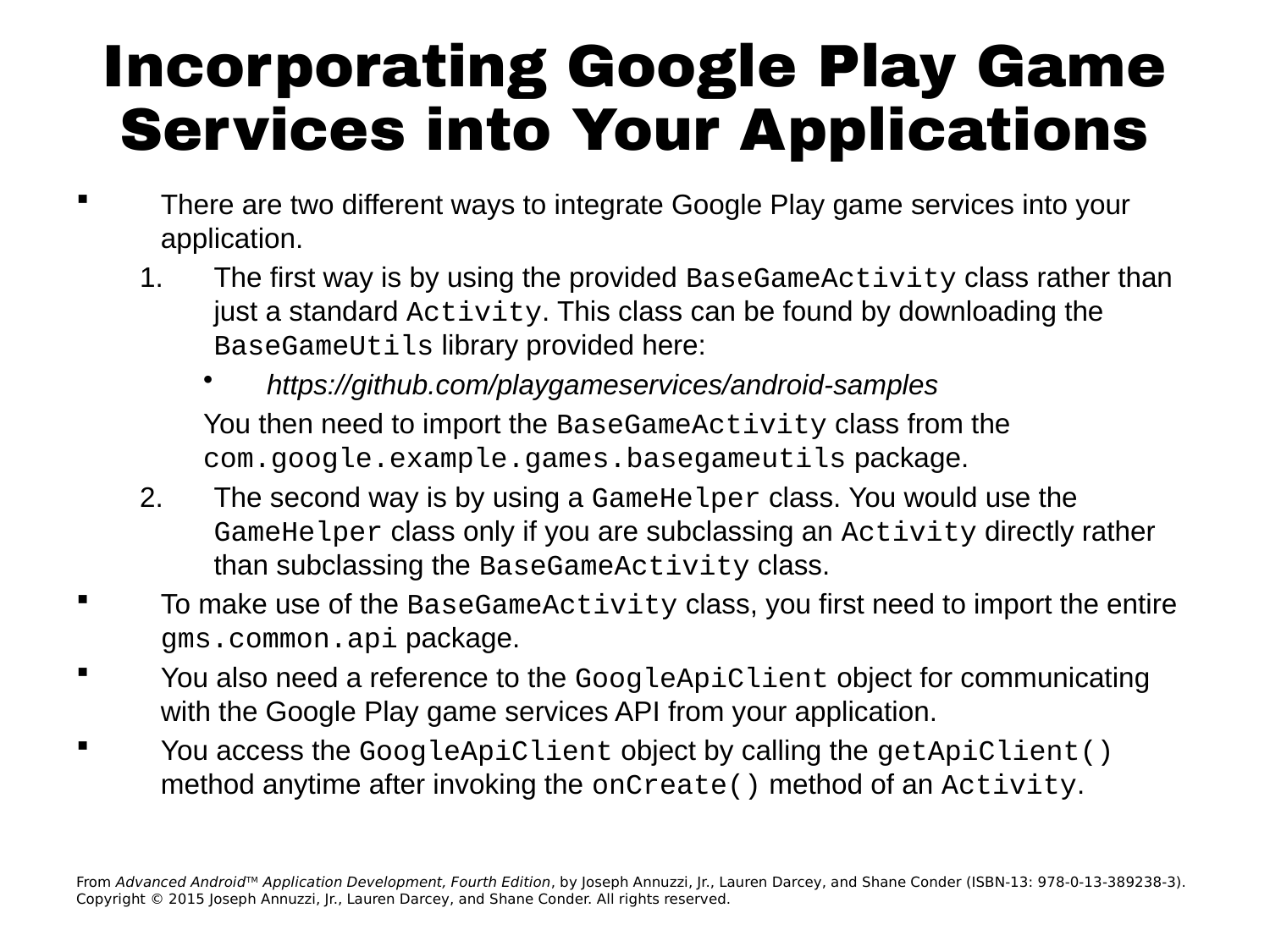

# Incorporating Google Play Game Services into Your Applications
There are two different ways to integrate Google Play game services into your application.
The first way is by using the provided BaseGameActivity class rather than just a standard Activity. This class can be found by downloading the BaseGameUtils library provided here:
https://github.com/playgameservices/android-samples
You then need to import the BaseGameActivity class from the com.google.example.games.basegameutils package.
The second way is by using a GameHelper class. You would use the GameHelper class only if you are subclassing an Activity directly rather than subclassing the BaseGameActivity class.
To make use of the BaseGameActivity class, you first need to import the entire gms.common.api package.
You also need a reference to the GoogleApiClient object for communicating with the Google Play game services API from your application.
You access the GoogleApiClient object by calling the getApiClient() method anytime after invoking the onCreate() method of an Activity.
From Advanced AndroidTM Application Development, Fourth Edition, by Joseph Annuzzi, Jr., Lauren Darcey, and Shane Conder (ISBN-13: 978-0-13-389238-3). Copyright © 2015 Joseph Annuzzi, Jr., Lauren Darcey, and Shane Conder. All rights reserved.